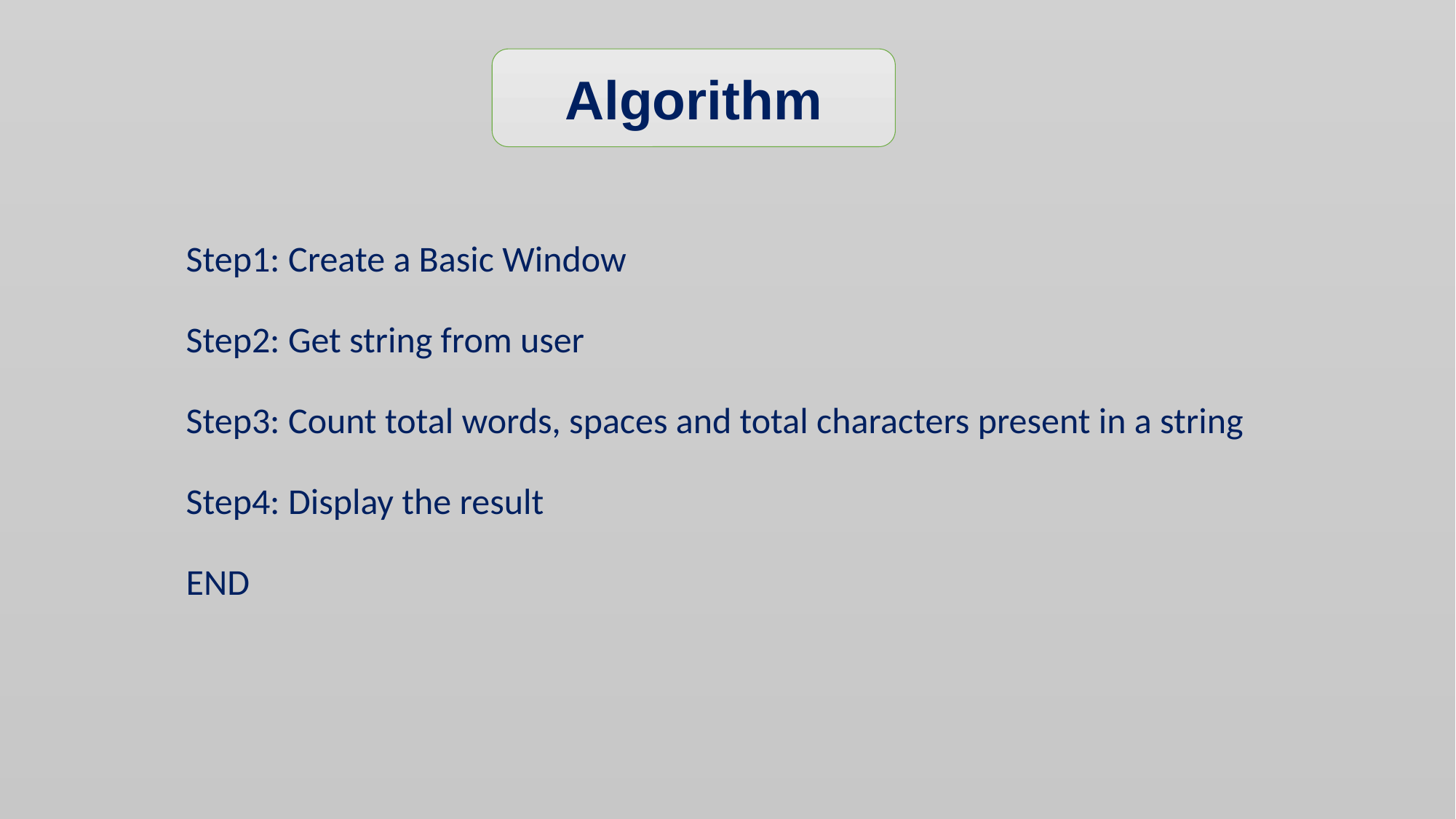

Algorithm
Step1: Create a Basic Window
Step2: Get string from user
Step3: Count total words, spaces and total characters present in a string
Step4: Display the result
END